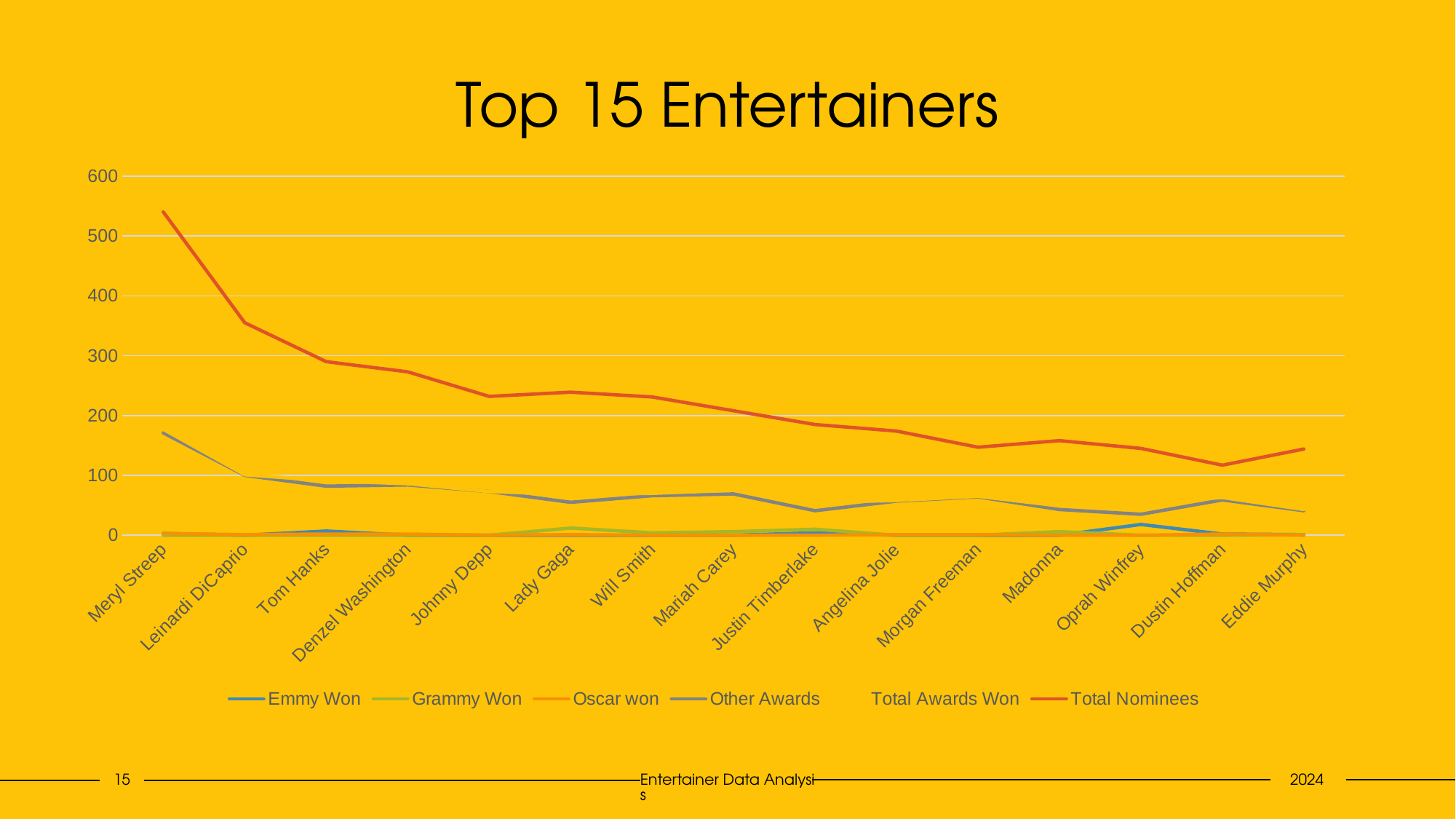

# Top 15 Entertainers

### Chart

| Category | Emmy Won | Grammy Won | Oscar won | Other Awards | Total Awards Won | Total Nominees |
|---|---|---|---|---|---|---|
| Meryl Streep | 3.0 | 0.0 | 3.0 | 171.0 | 177.0 | 540.0 |
| Leinardi DiCaprio | 0.0 | 0.0 | 1.0 | 100.0 | 101.0 | 355.0 |
| Tom Hanks | 7.0 | 0.0 | 2.0 | 82.0 | 91.0 | 290.0 |
| Denzel Washington | 0.0 | 0.0 | 2.0 | 84.0 | 86.0 | 273.0 |
| Johnny Depp | 0.0 | 0.0 | 0.0 | 73.0 | 73.0 | 232.0 |
| Lady Gaga | 0.0 | 12.0 | 1.0 | 55.0 | 68.0 | 239.0 |
| Will Smith | 0.0 | 4.0 | 0.0 | 66.0 | 70.0 | 231.0 |
| Mariah Carey | 0.0 | 6.0 | 0.0 | 69.0 | 75.0 | 208.0 |
| Justin Timberlake | 4.0 | 10.0 | 0.0 | 41.0 | 55.0 | 185.0 |
| Angelina Jolie | 0.0 | 0.0 | 1.0 | 57.0 | 58.0 | 174.0 |
| Morgan Freeman | 0.0 | 0.0 | 1.0 | 64.0 | 65.0 | 147.0 |
| Madonna | 0.0 | 6.0 | 0.0 | 43.0 | 49.0 | 158.0 |
| Oprah Winfrey | 18.0 | 0.0 | 0.0 | 35.0 | 53.0 | 145.0 |
| Dustin Hoffman | 2.0 | 0.0 | 2.0 | 59.0 | 63.0 | 117.0 |
| Eddie Murphy | 1.0 | 1.0 | 0.0 | 41.0 | 43.0 | 144.0 |
15
Entertainer Data Analysis
2024